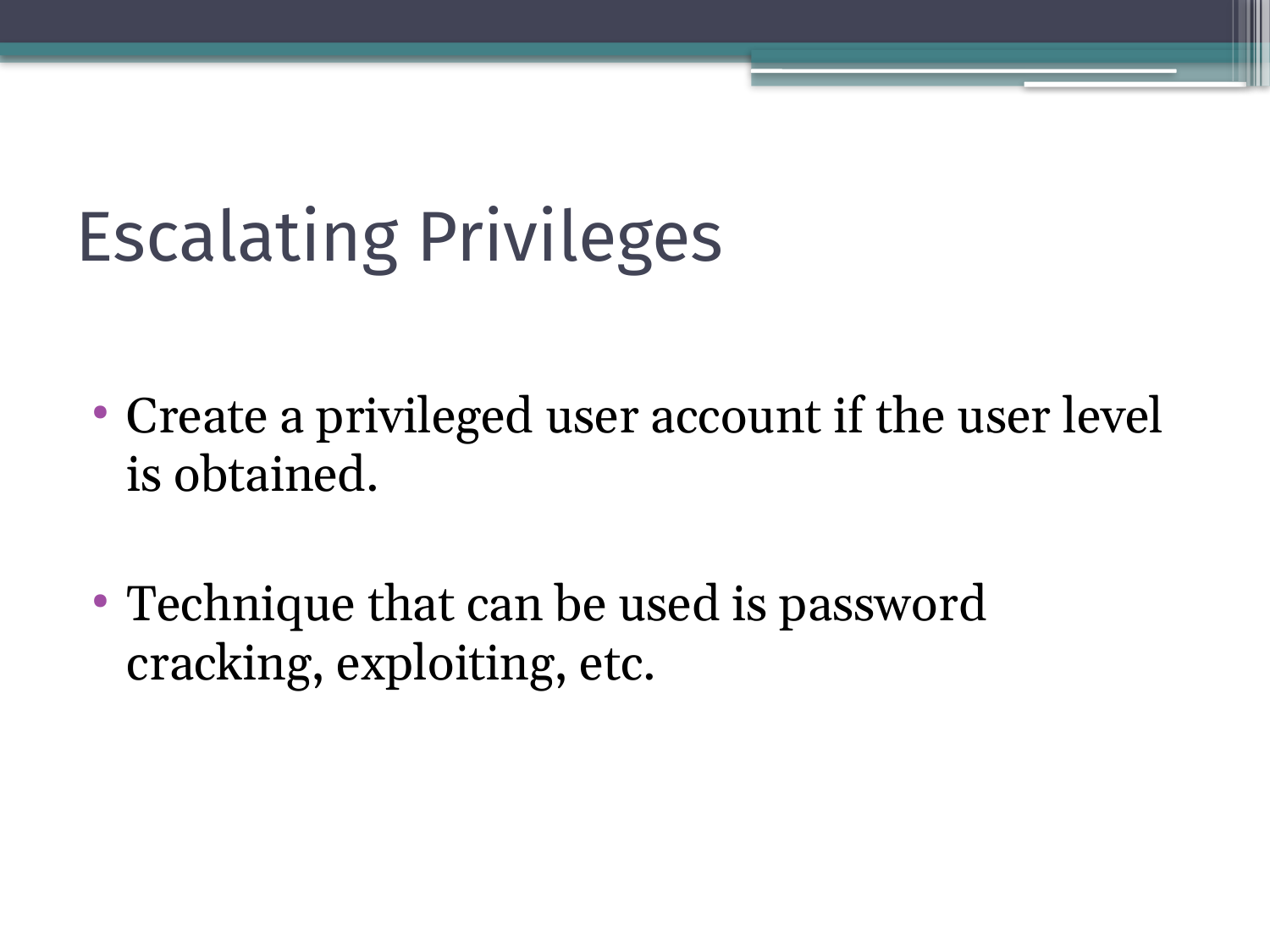

# Escalating Privileges

Create a privileged user account if the user level is obtained.

Technique that can be used is password cracking, exploiting, etc.